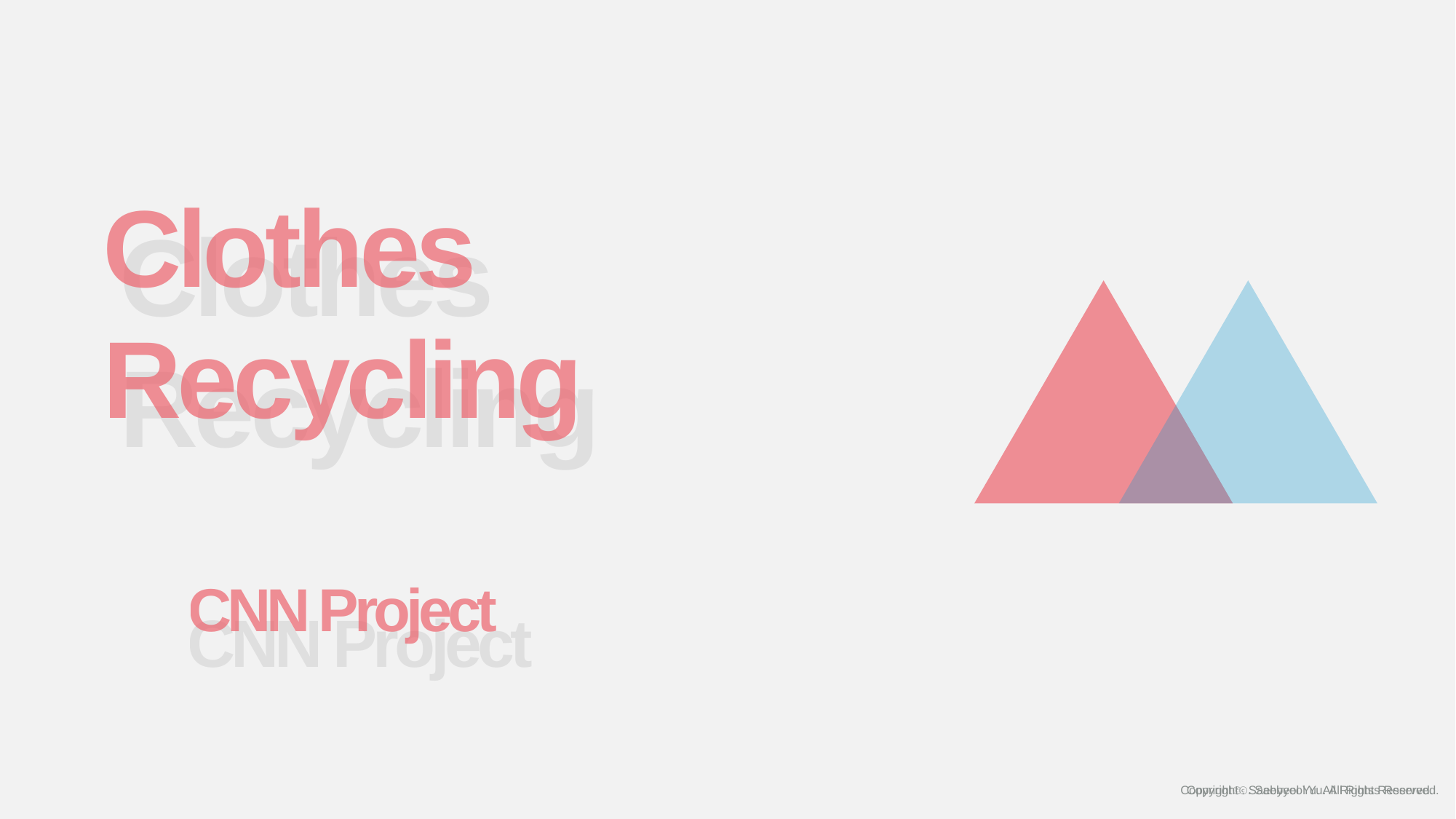

Clothes
Recycling

CNN Project

Clothes
Recycling

CNN Project

Copyrightⓒ. Saebyeol Yu. All Rights Reserved.